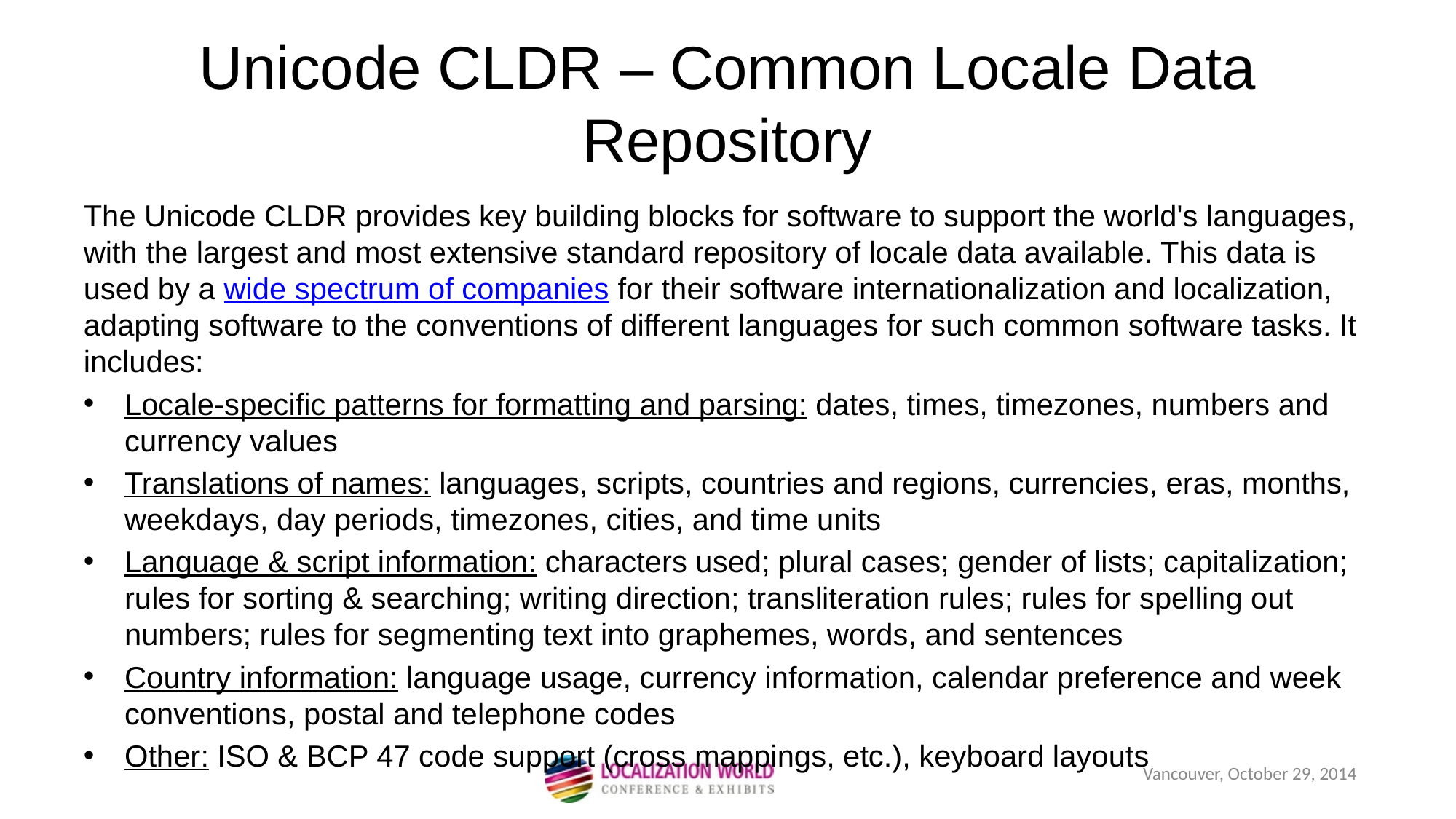

Unicode CLDR – Common Locale Data Repository
The Unicode CLDR provides key building blocks for software to support the world's languages, with the largest and most extensive standard repository of locale data available. This data is used by a wide spectrum of companies for their software internationalization and localization, adapting software to the conventions of different languages for such common software tasks. It includes:
Locale-specific patterns for formatting and parsing: dates, times, timezones, numbers and currency values
Translations of names: languages, scripts, countries and regions, currencies, eras, months, weekdays, day periods, timezones, cities, and time units
Language & script information: characters used; plural cases; gender of lists; capitalization; rules for sorting & searching; writing direction; transliteration rules; rules for spelling out numbers; rules for segmenting text into graphemes, words, and sentences
Country information: language usage, currency information, calendar preference and week conventions, postal and telephone codes
Other: ISO & BCP 47 code support (cross mappings, etc.), keyboard layouts